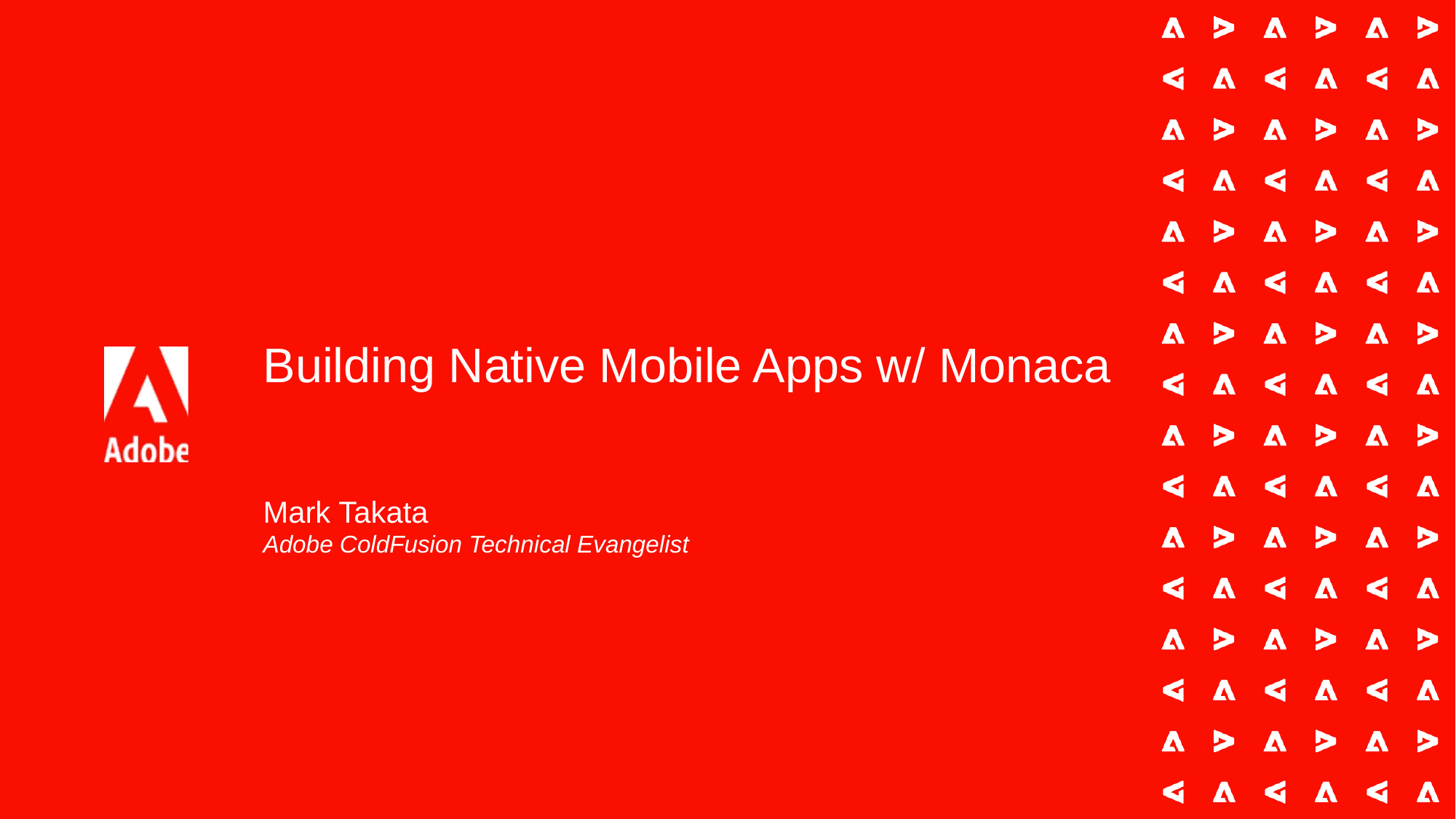

# Building Native Mobile Apps w/ Monaca
Mark Takata
Adobe ColdFusion Technical Evangelist